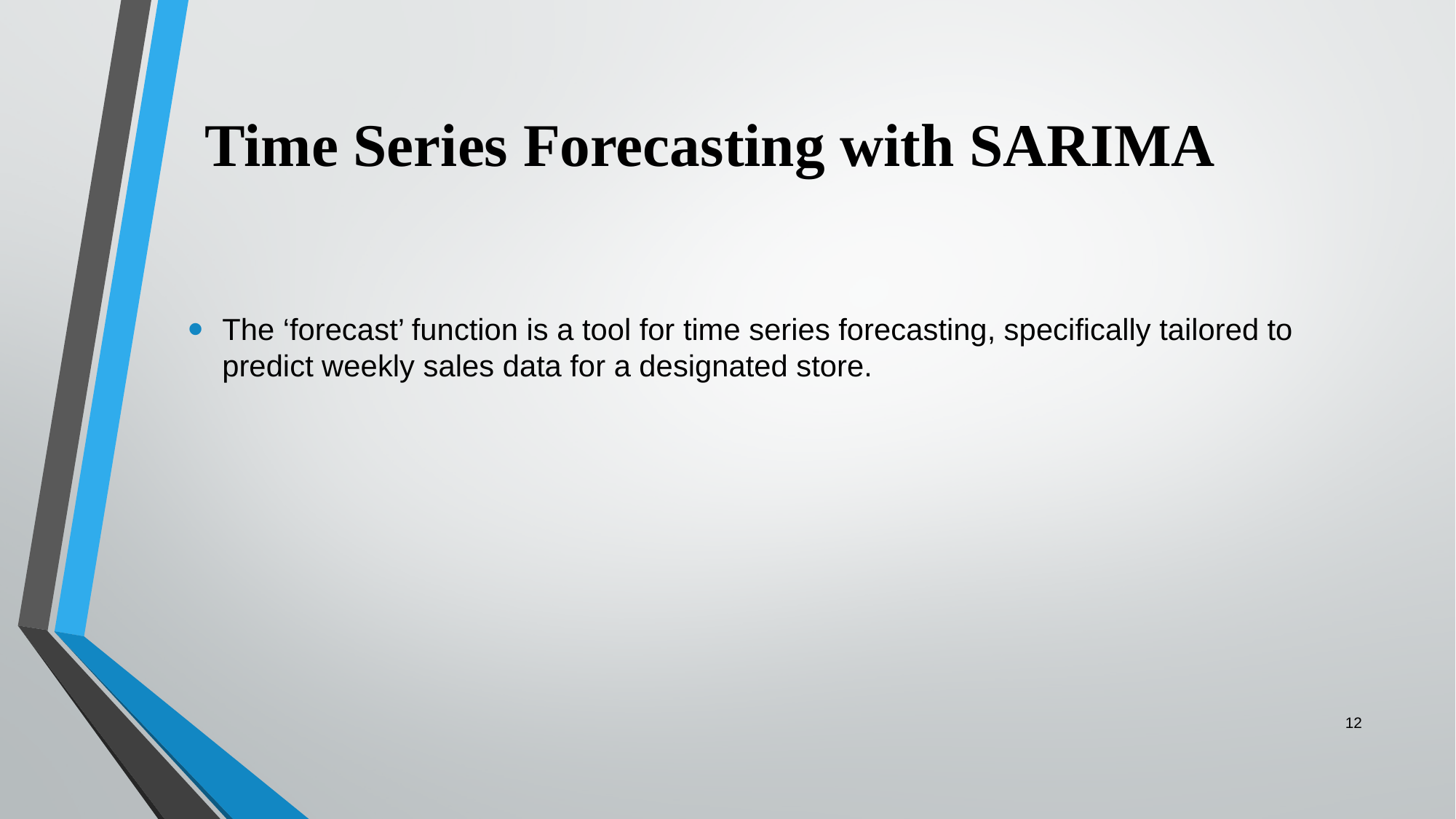

# Time Series Forecasting with SARIMA
The ‘forecast’ function is a tool for time series forecasting, specifically tailored to predict weekly sales data for a designated store.
12